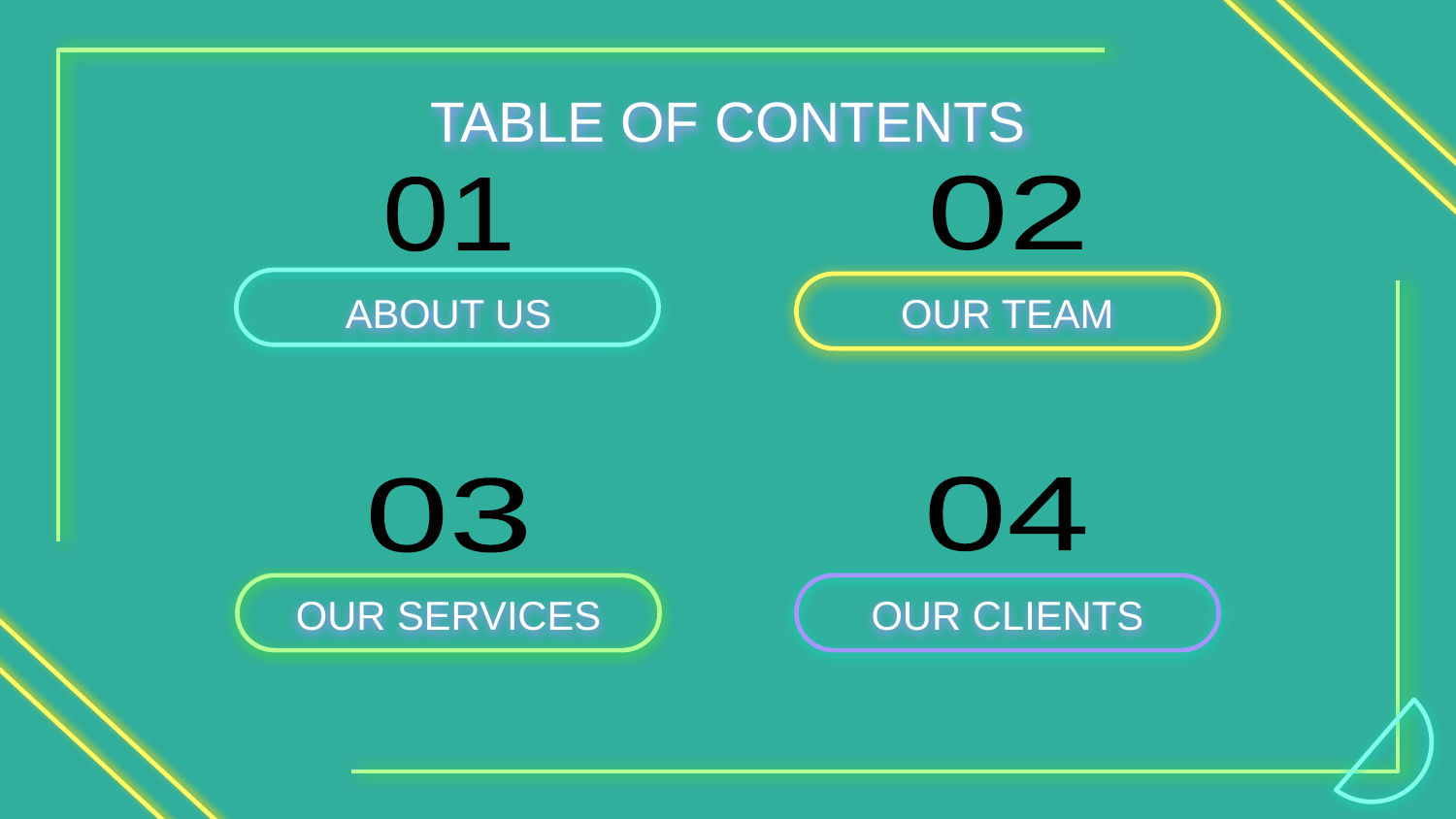

# TABLE OF CONTENTS
02
01

ABOUT US

OUR TEAM
04
03

OUR SERVICES

OUR CLIENTS